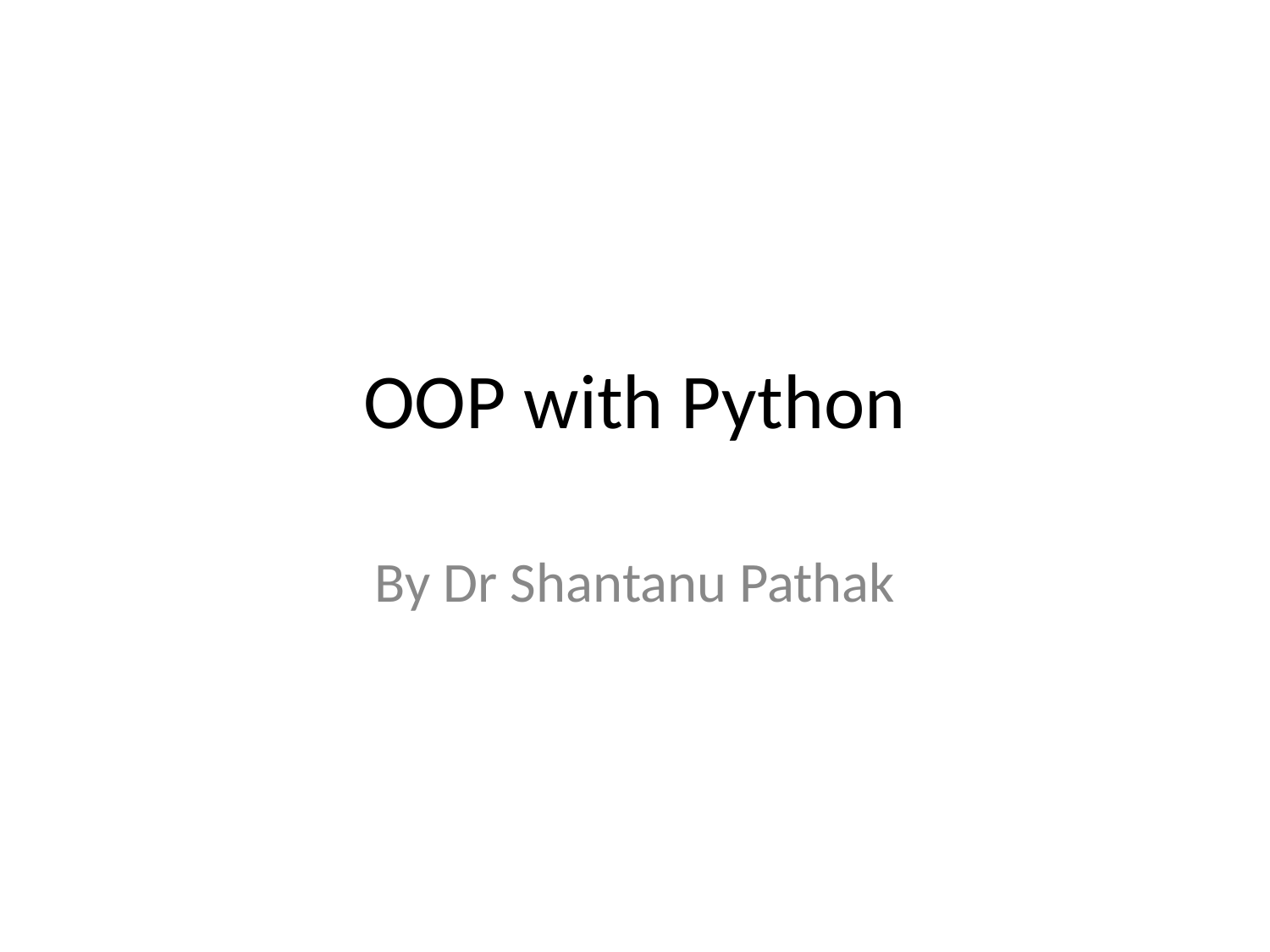

# OOP with Python
By Dr Shantanu Pathak